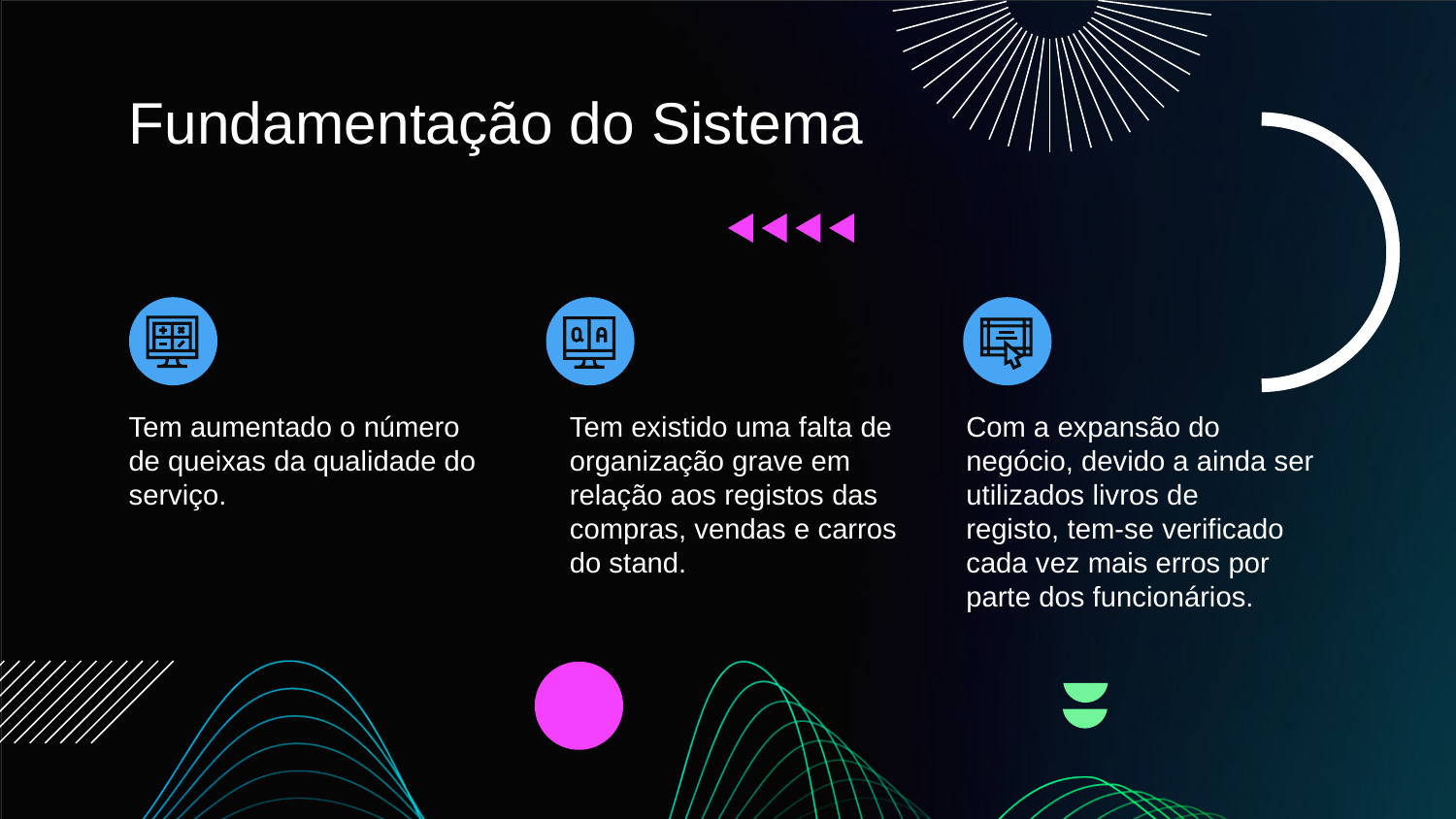

# Fundamentação do Sistema

Tem aumentado o número
de queixas da qualidade do
serviço.
Tem existido uma falta de​
organização grave em​
relação aos registos das​
compras, vendas e carros​
do stand.​
Com a expansão do negócio, devido a ainda ser utilizados livros de registo, tem-se verificado cada vez mais erros por parte dos funcionários.​